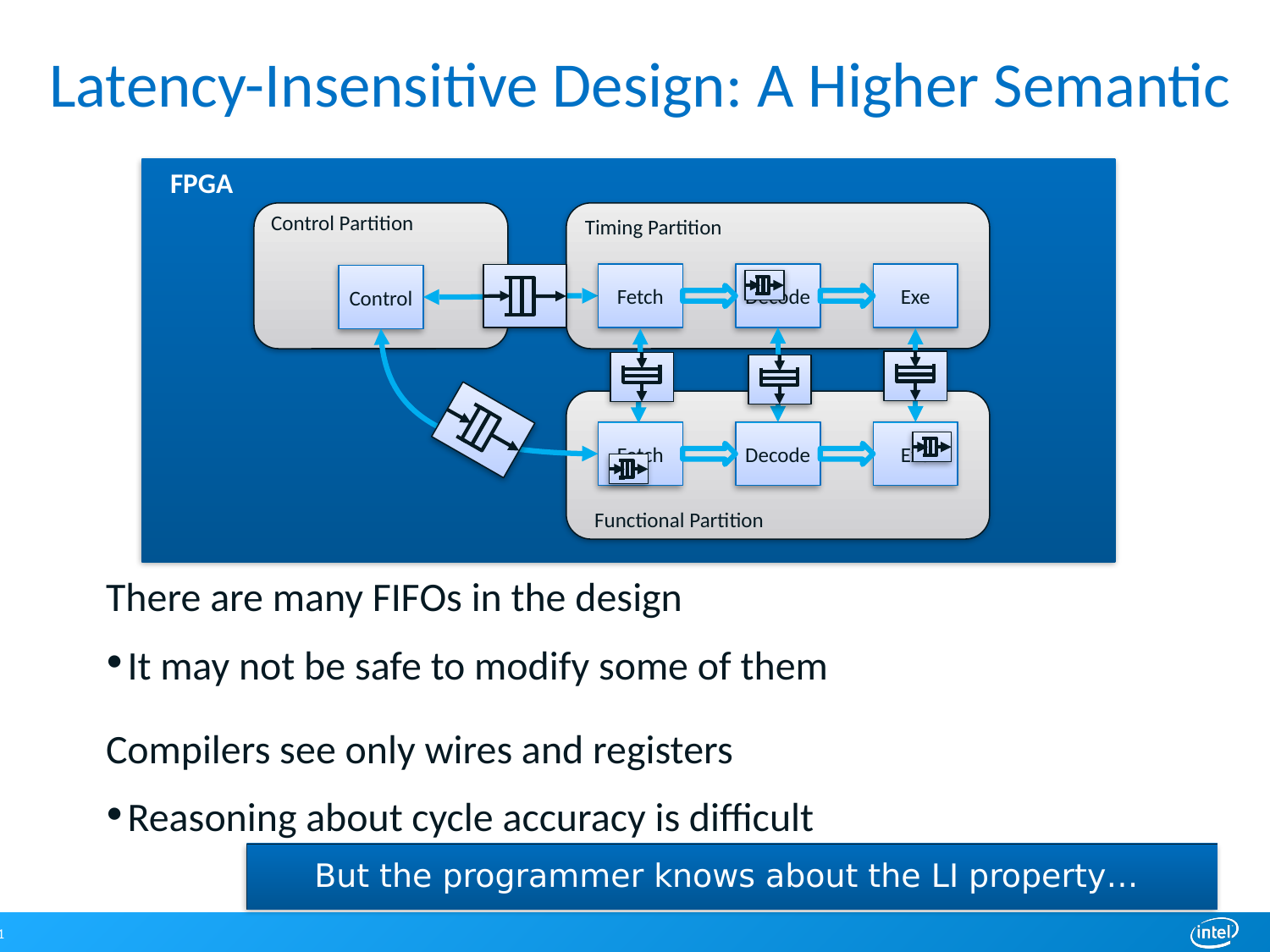

Latency-Insensitive Design: A Higher Semantic

FPGA

Control Partition
Timing Partition
Fetch
Decode
Exe

Control

Fetch
Decode
Exe

Functional Partition
There are many FIFOs in the design
It may not be safe to modify some of them
Compilers see only wires and registers
Reasoning about cycle accuracy is difficult

But the programmer knows about the LI property…